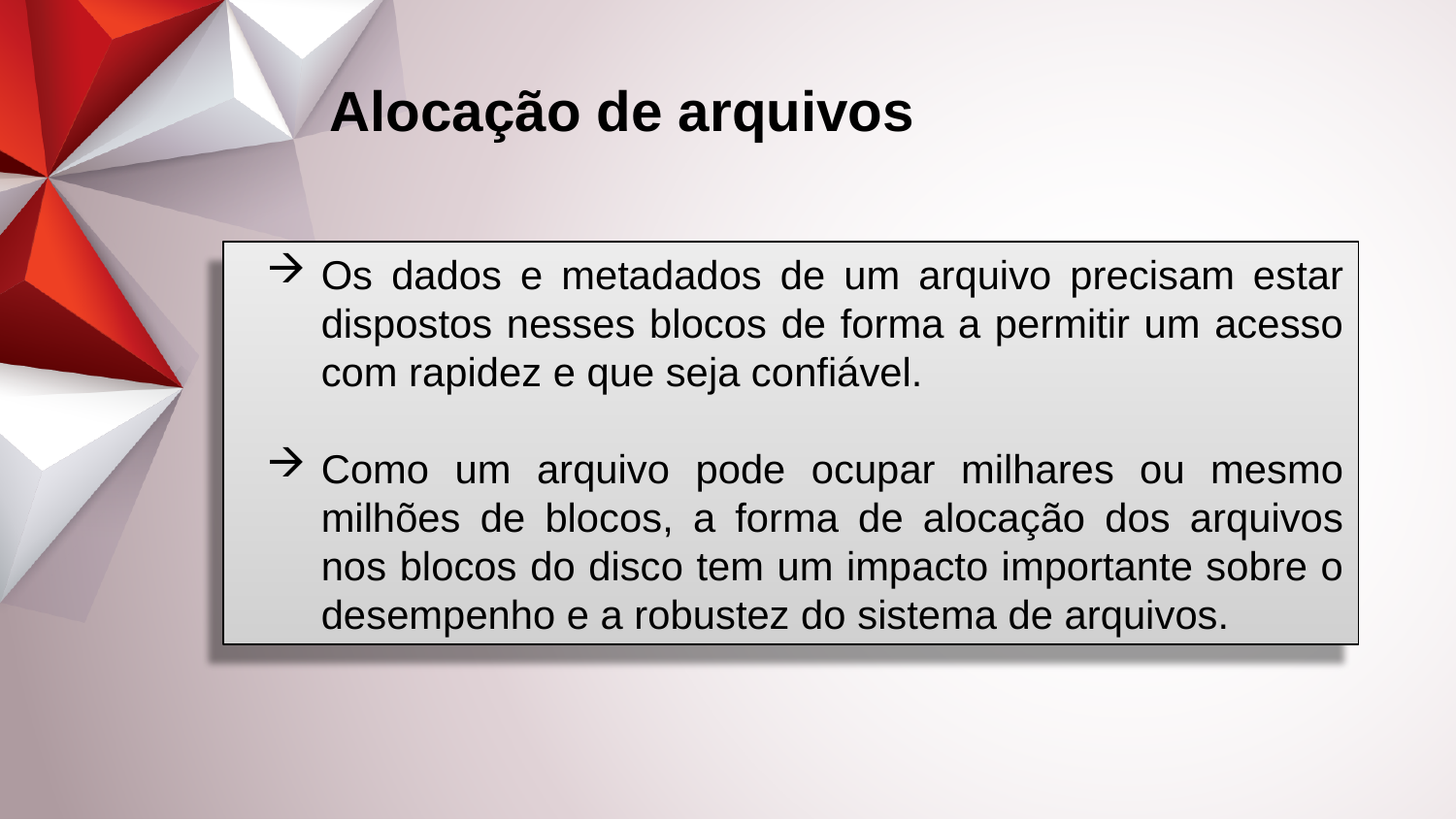

Alocação de arquivos
Os dados e metadados de um arquivo precisam estar dispostos nesses blocos de forma a permitir um acesso com rapidez e que seja confiável.

Como um arquivo pode ocupar milhares ou mesmo milhões de blocos, a forma de alocação dos arquivos nos blocos do disco tem um impacto importante sobre o desempenho e a robustez do sistema de arquivos.